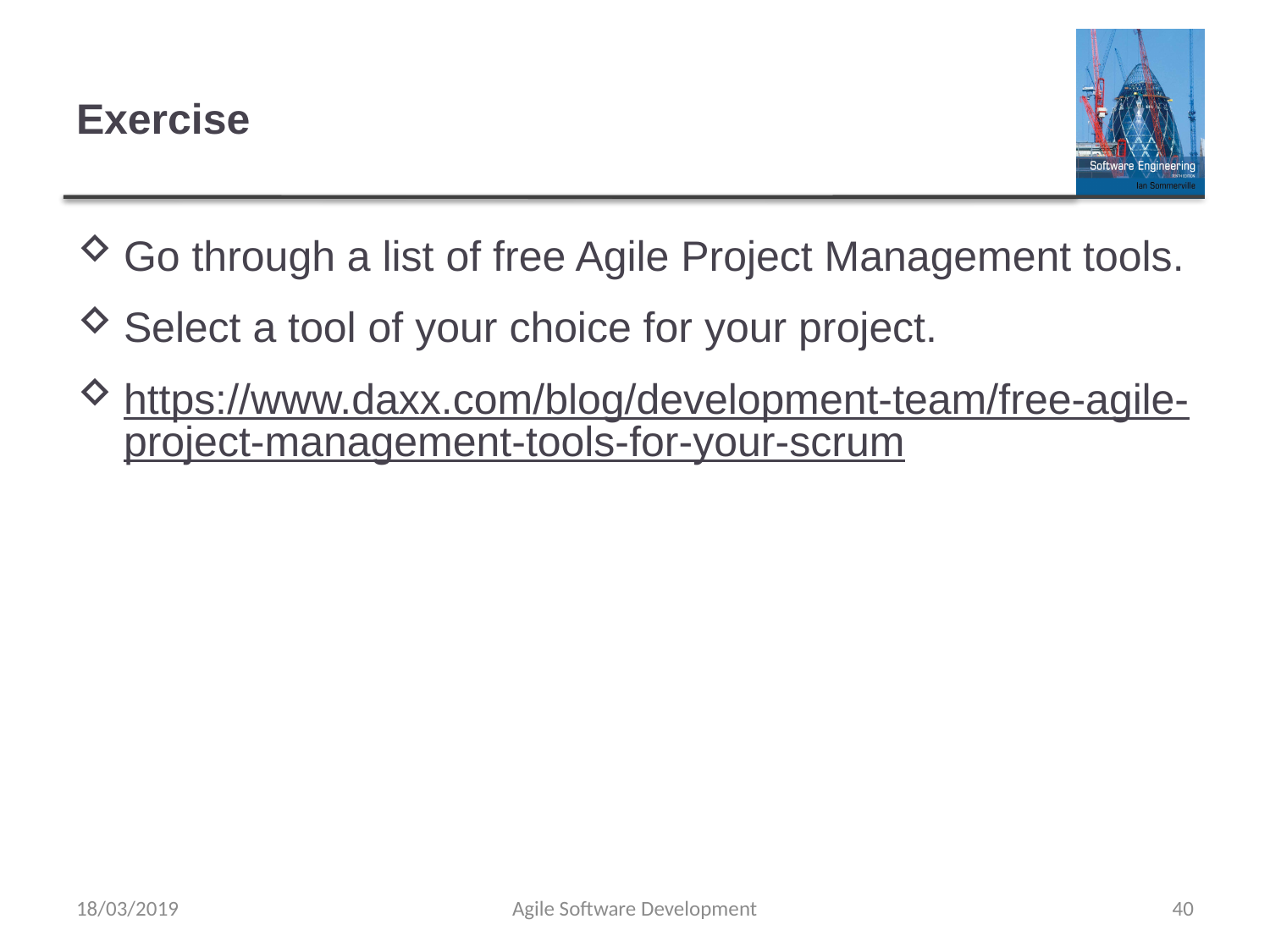

# Exercise
Go through a list of free Agile Project Management tools.
Select a tool of your choice for your project.
https://www.daxx.com/blog/development-team/free-agile-project-management-tools-for-your-scrum
18/03/2019
Agile Software Development
40